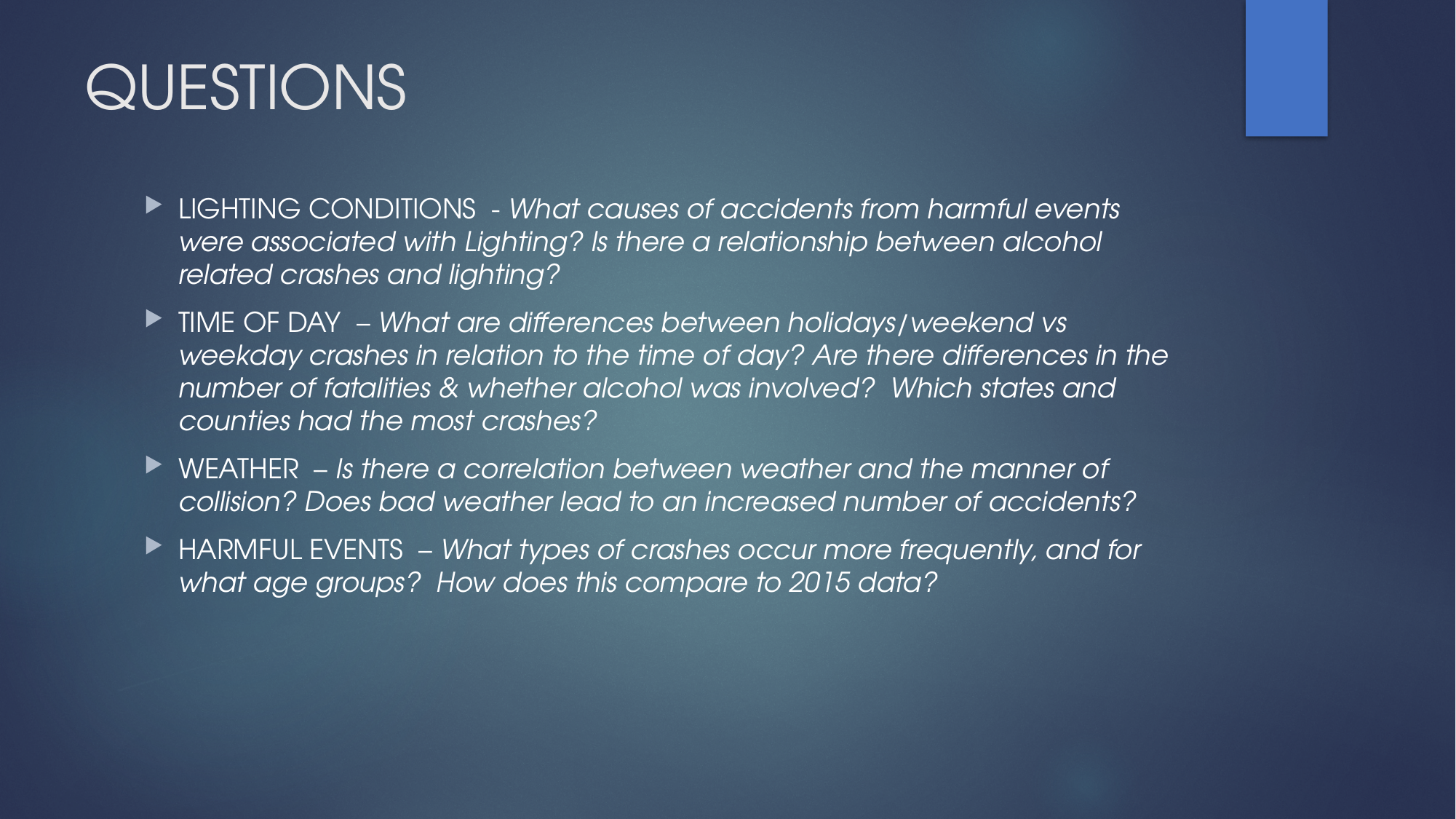

# QUESTIONS

LIGHTING CONDITIONS  - What causes of accidents from harmful events were associated with Lighting? Is there a relationship between alcohol related crashes and lighting?
TIME OF DAY  – What are differences between holidays/weekend vs weekday crashes in relation to the time of day? Are there differences in the number of fatalities & whether alcohol was involved?  Which states and counties had the most crashes?
WEATHER  – Is there a correlation between weather and the manner of collision? Does bad weather lead to an increased number of accidents?
HARMFUL EVENTS  – What types of crashes occur more frequently, and for what age groups?  How does this compare to 2015 data?